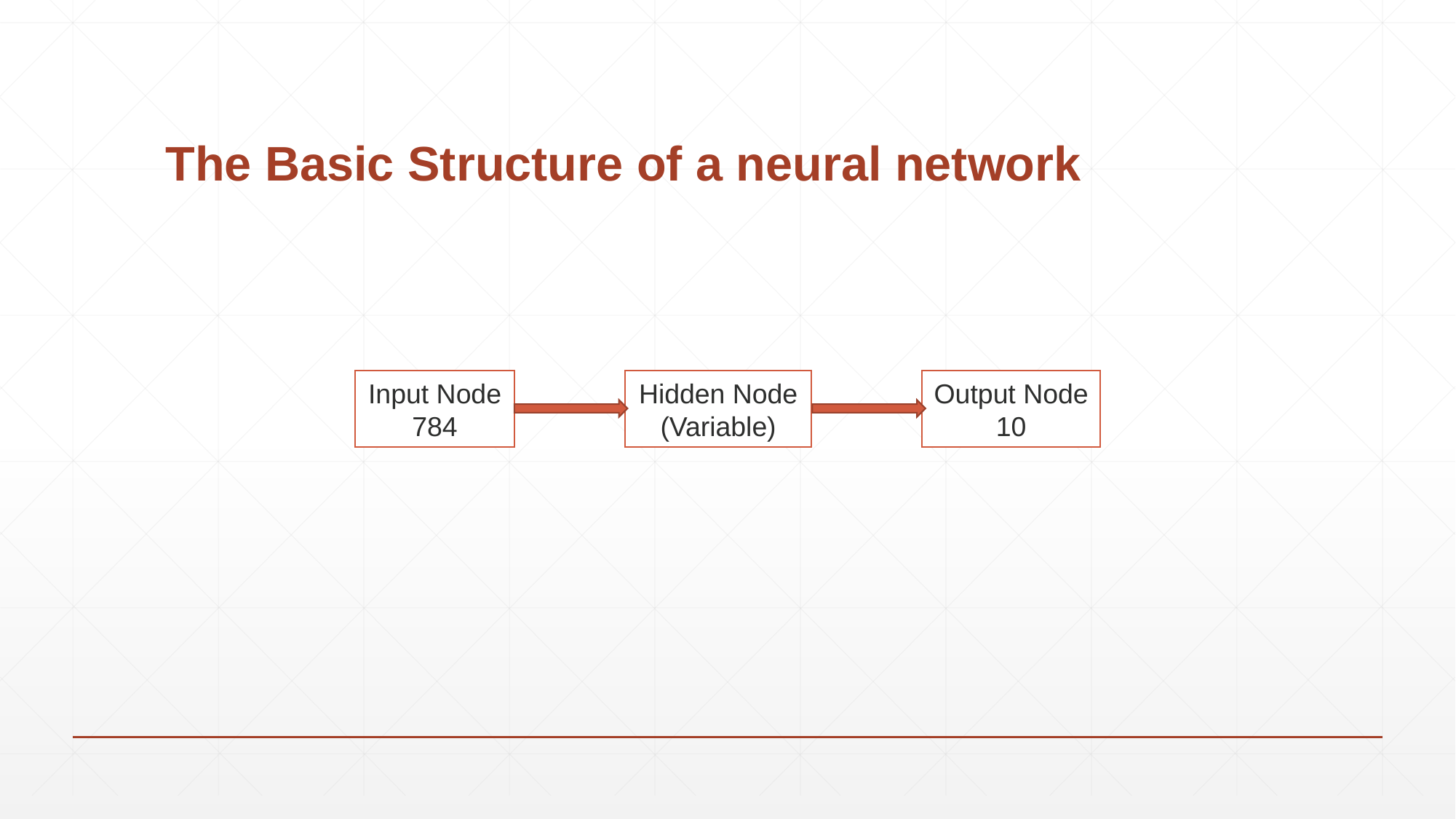

# The Basic Structure of a neural network
Input Node
784
Hidden Node
(Variable)
Output Node
10